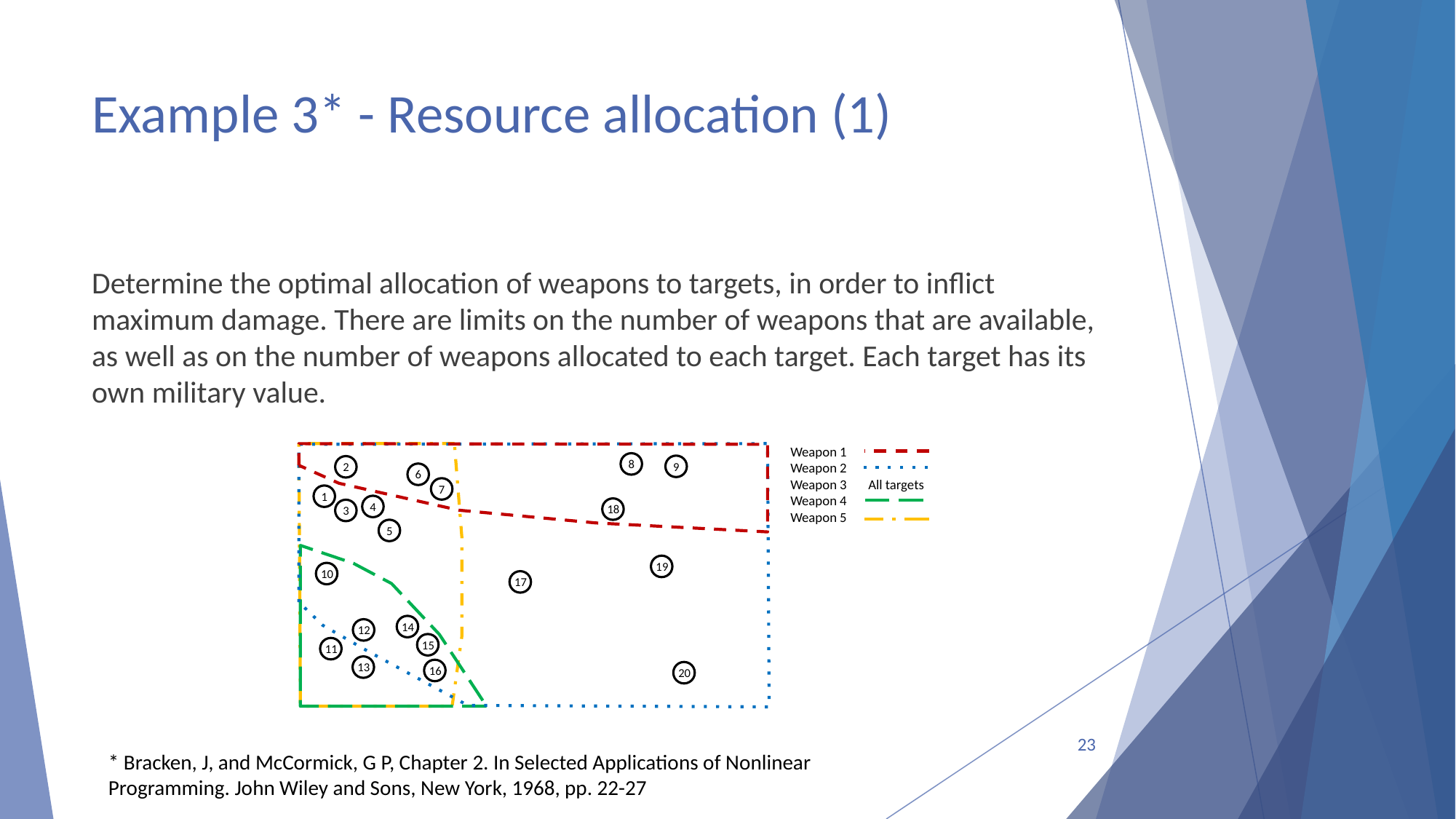

# Example 3* - Resource allocation (1)
Determine the optimal allocation of weapons to targets, in order to inflict maximum damage. There are limits on the number of weapons that are available, as well as on the number of weapons allocated to each target. Each target has its own military value.
Weapon 1
Weapon 2
Weapon 3       All targets
Weapon 4
Weapon 5

 8

 9

 2

 6

 7

 1

 4

18

 3

 5

19

10

17

14

12

15

11

13

16

20

23
* Bracken, J, and McCormick, G P, Chapter 2. In Selected Applications of Nonlinear
Programming. John Wiley and Sons, New York, 1968, pp. 22-27